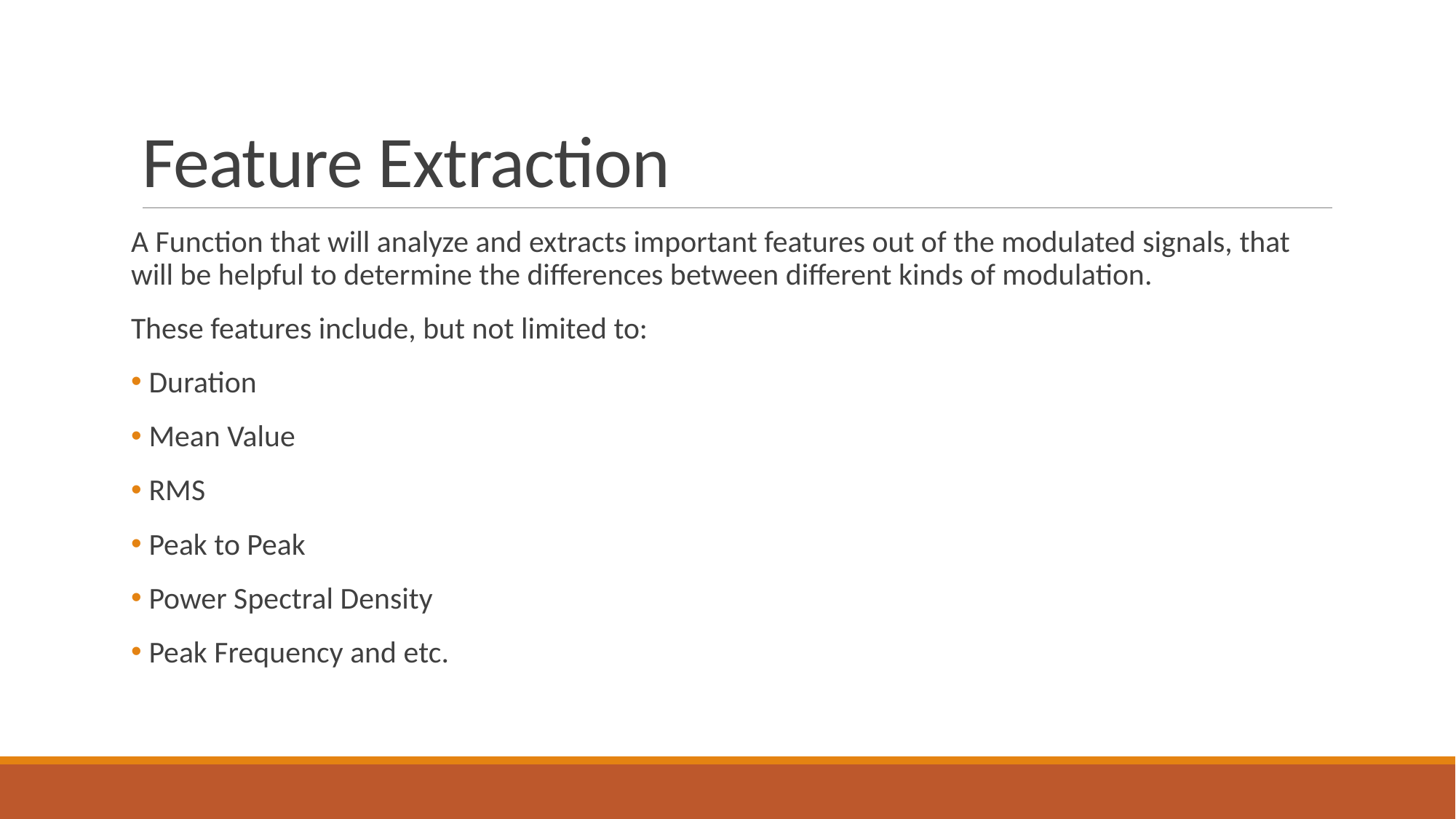

# Feature Extraction
A Function that will analyze and extracts important features out of the modulated signals, that will be helpful to determine the differences between different kinds of modulation.
These features include, but not limited to:
 Duration
 Mean Value
 RMS
 Peak to Peak
 Power Spectral Density
 Peak Frequency and etc.